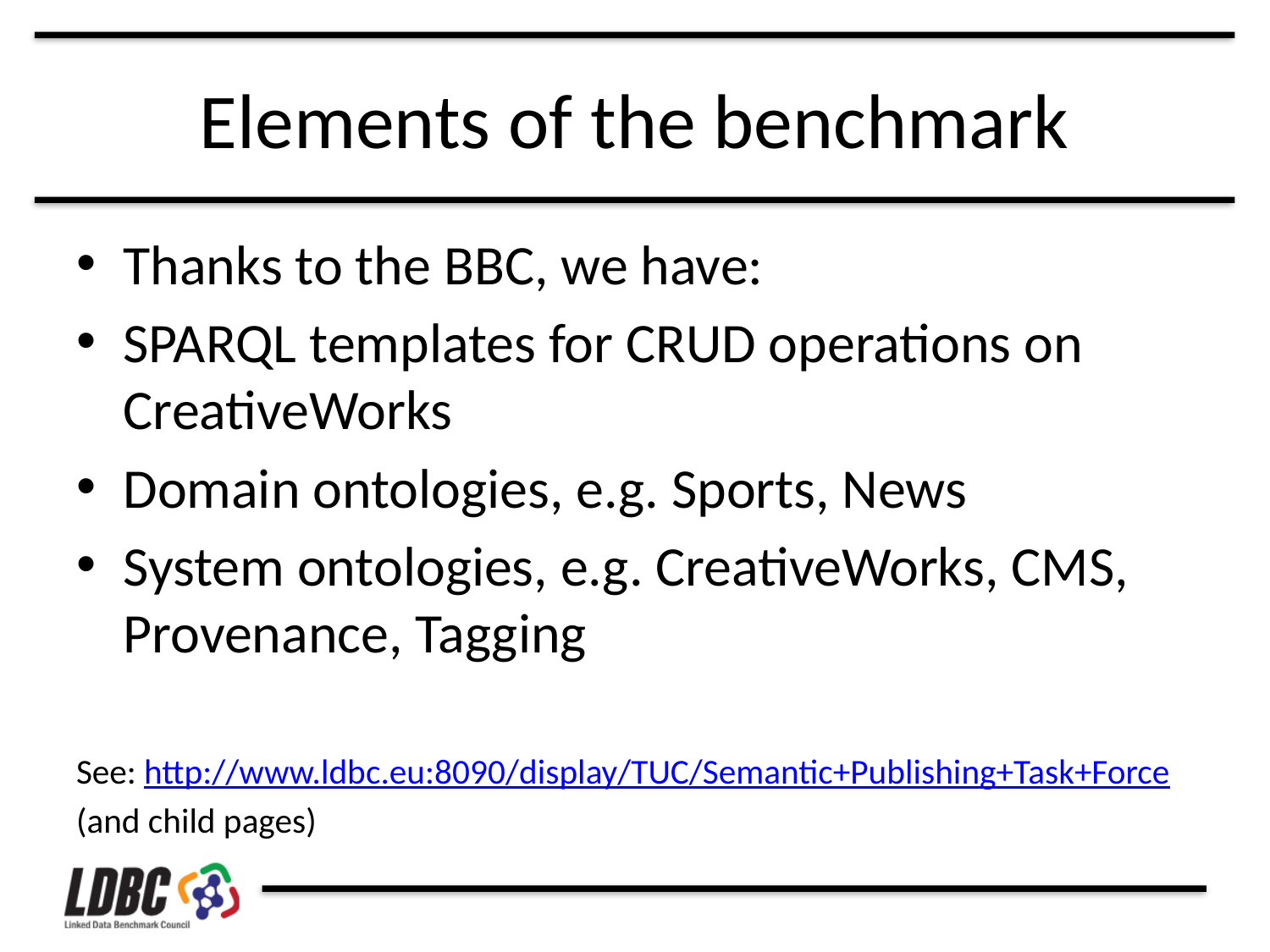

# Elements of the benchmark
Thanks to the BBC, we have:
SPARQL templates for CRUD operations on CreativeWorks
Domain ontologies, e.g. Sports, News
System ontologies, e.g. CreativeWorks, CMS, Provenance, Tagging

See: http://www.ldbc.eu:8090/display/TUC/Semantic+Publishing+Task+Force
(and child pages)